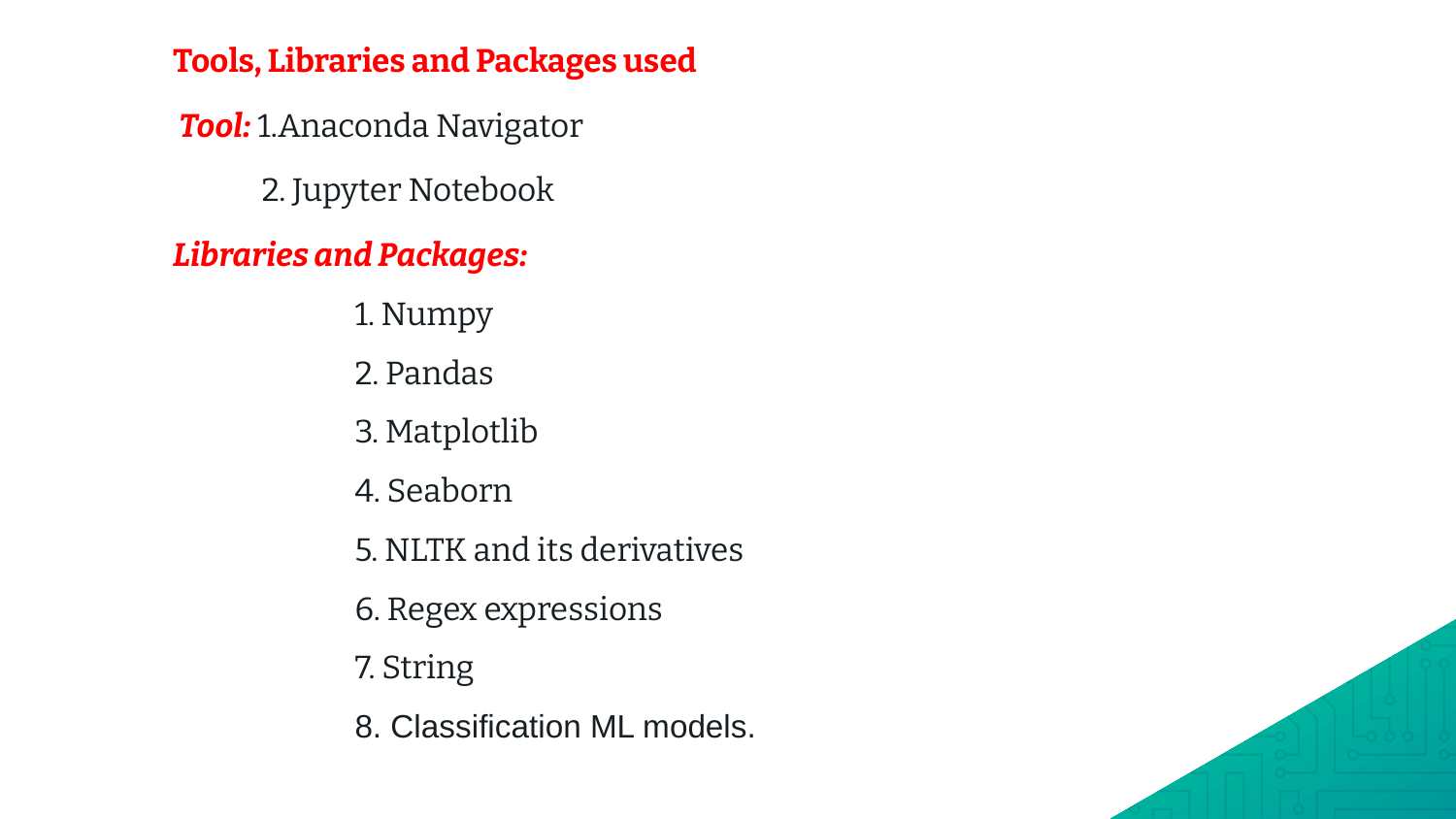

Tools, Libraries and Packages used
 Tool: 1.Anaconda Navigator
	        2. Jupyter Notebook
Libraries and Packages:
		1. Numpy
		2. Pandas
		3. Matplotlib
		4. Seaborn
		5. NLTK and its derivatives
		6. Regex expressions
		7. String
		8. Classification ML models.